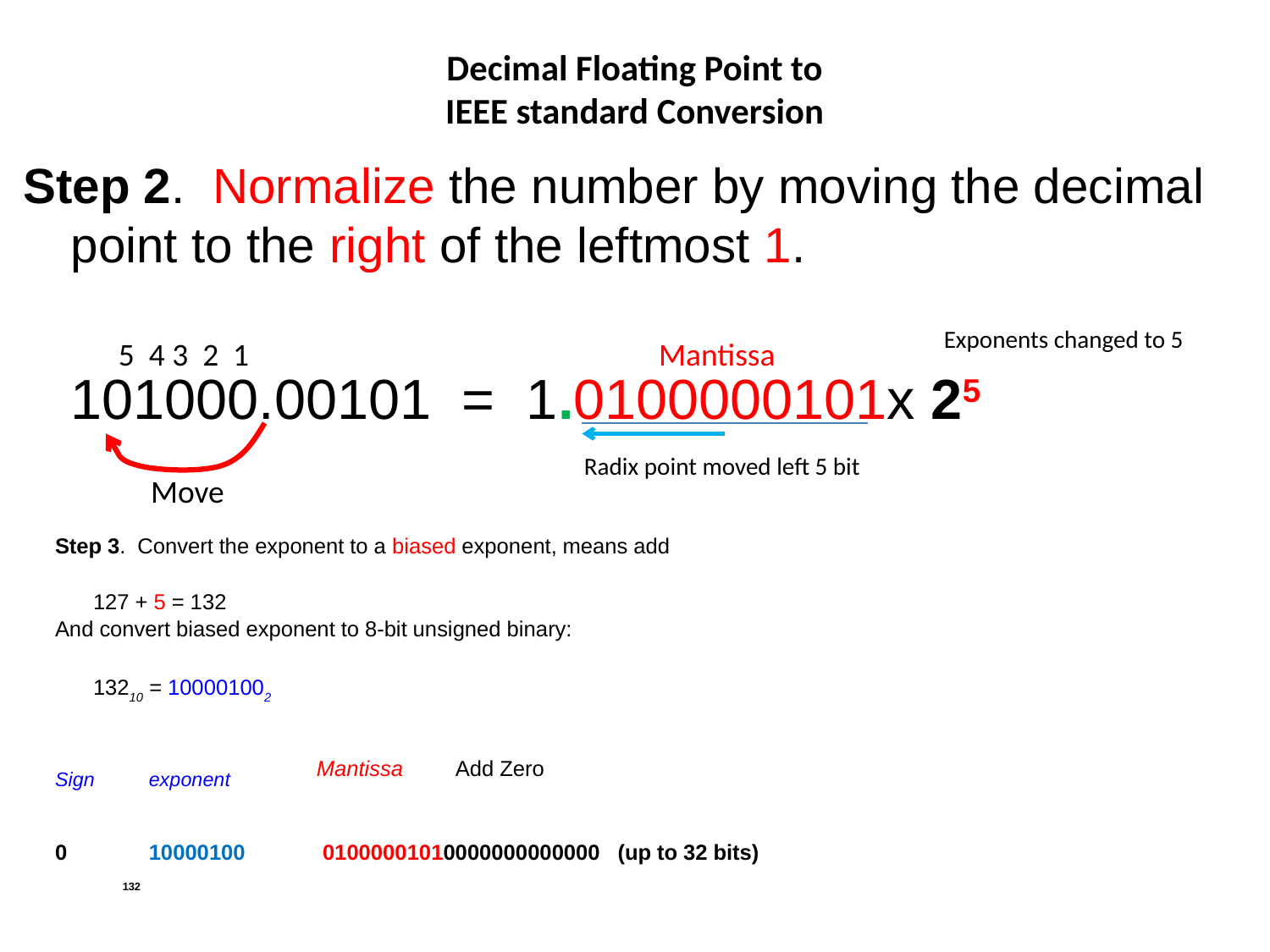

# Decimal Floating Point to IEEE standard Conversion
Step 2.  Normalize the number by moving the decimal point to the right of the leftmost 1.

	101000.00101  =  1.0100000101x 25

Exponents changed to 5
5  4 3  2  1
Mantissa

Radix point moved left 5 bit
Move
Step 3.  Convert the exponent to a biased exponent, means add

			127 + 5 = 132
And convert biased exponent to 8-bit unsigned binary:

			13210 = 100001002

Sign	exponent	  	Mantissa 	        Add Zero

0	      	10000100       	 01000001010000000000000   (up to 32 bits)
		     132